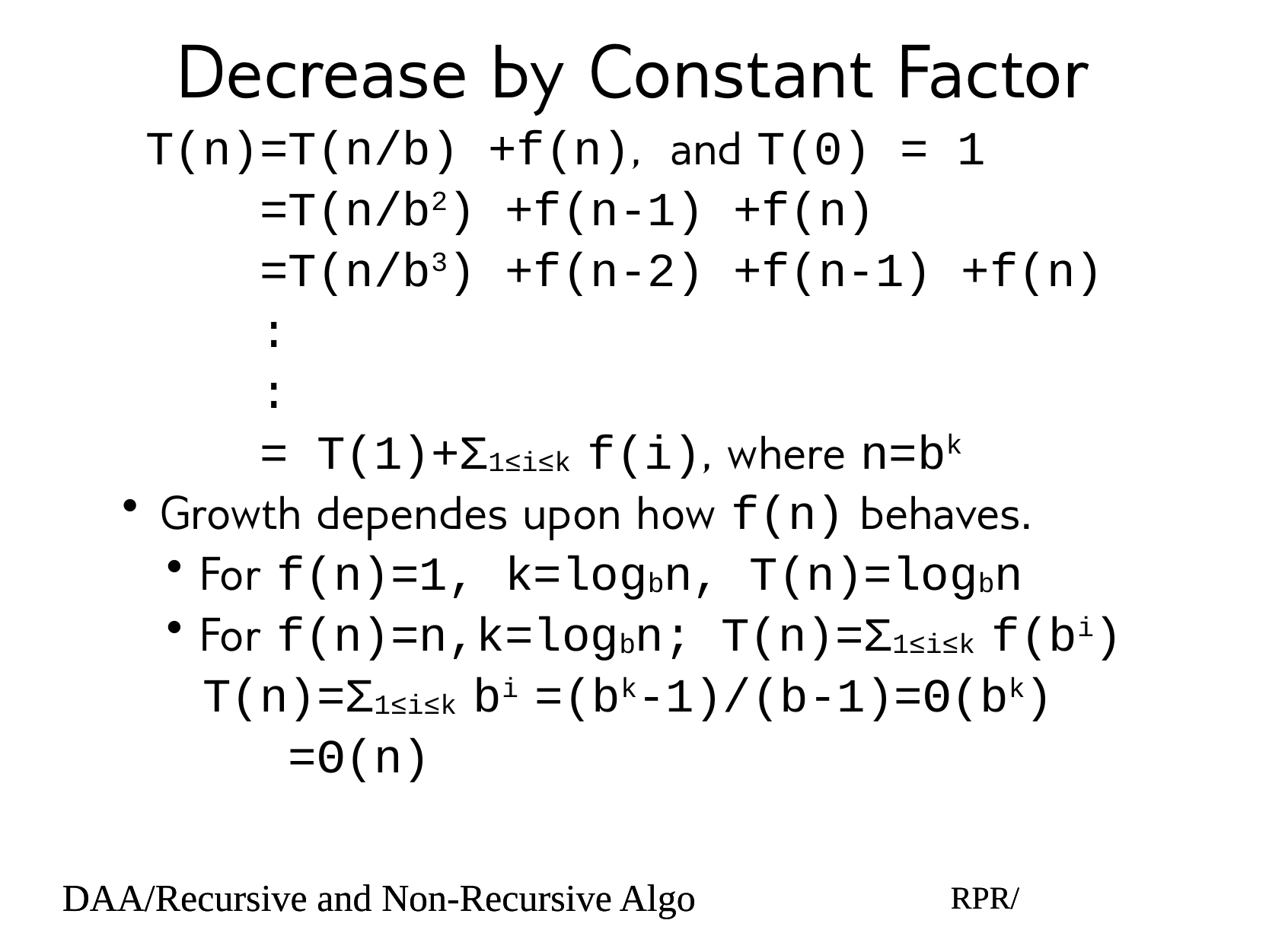

# Decrease by Constant Factor
T(n)=T(n/b) +f(n),  and T(0) = 1
=T(n/b2) +f(n-1) +f(n)
=T(n/b3) +f(n-2) +f(n-1) +f(n)
:
:
= T(1)+Σ1≤i≤k f(i), where n=bk
Growth dependes upon how f(n) behaves.
For f(n)=1, k=logbn, T(n)=logbn
For f(n)=n,k=logbn; T(n)=Σ1≤i≤k f(bi)
T(n)=Σ1≤i≤k bi =(bk-1)/(b-1)=Θ(bk)
=Θ(n)
DAA/Recursive and Non-Recursive Algo
RPR/
16